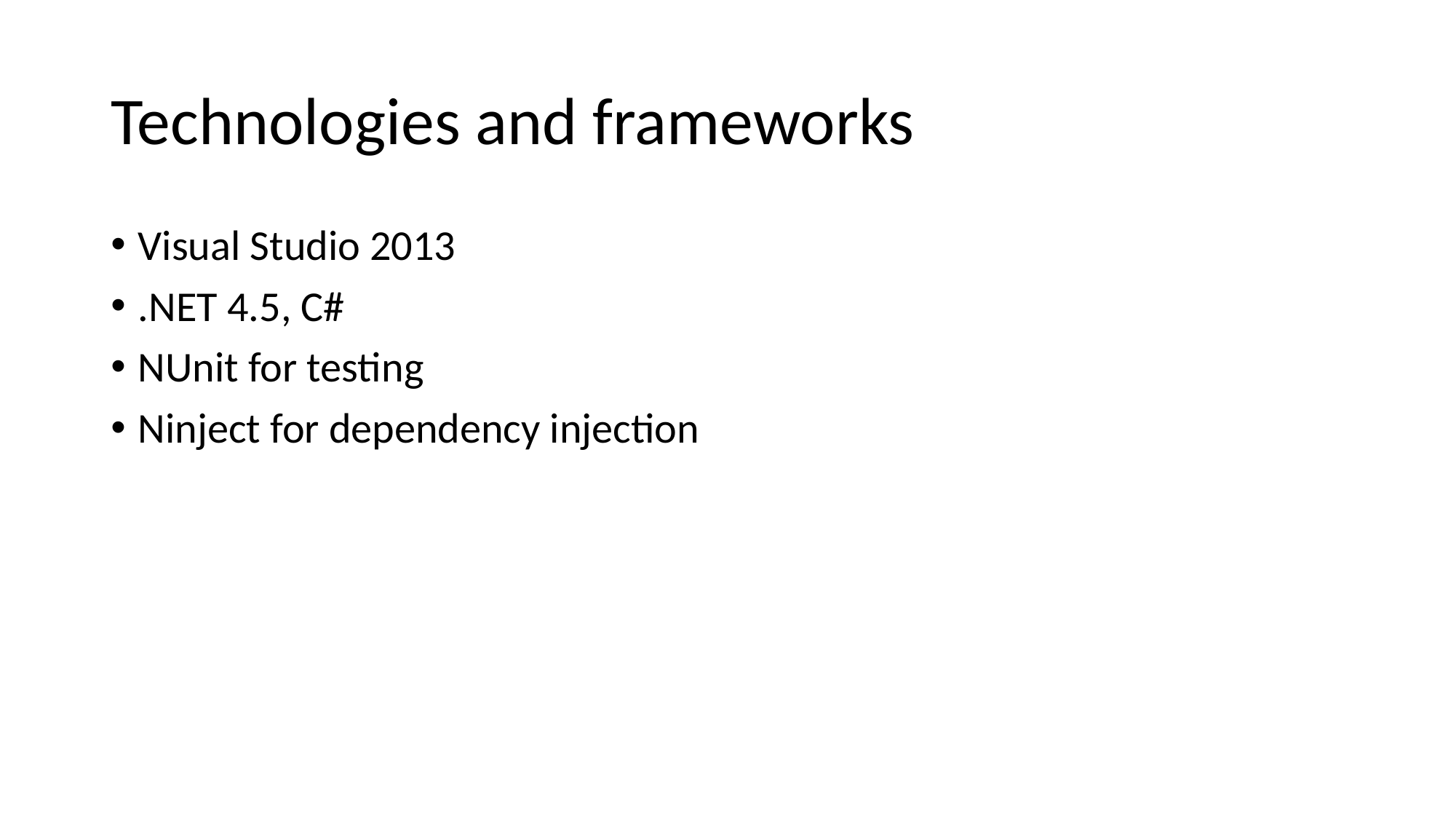

# Technologies and frameworks
Visual Studio 2013
.NET 4.5, C#
NUnit for testing
Ninject for dependency injection